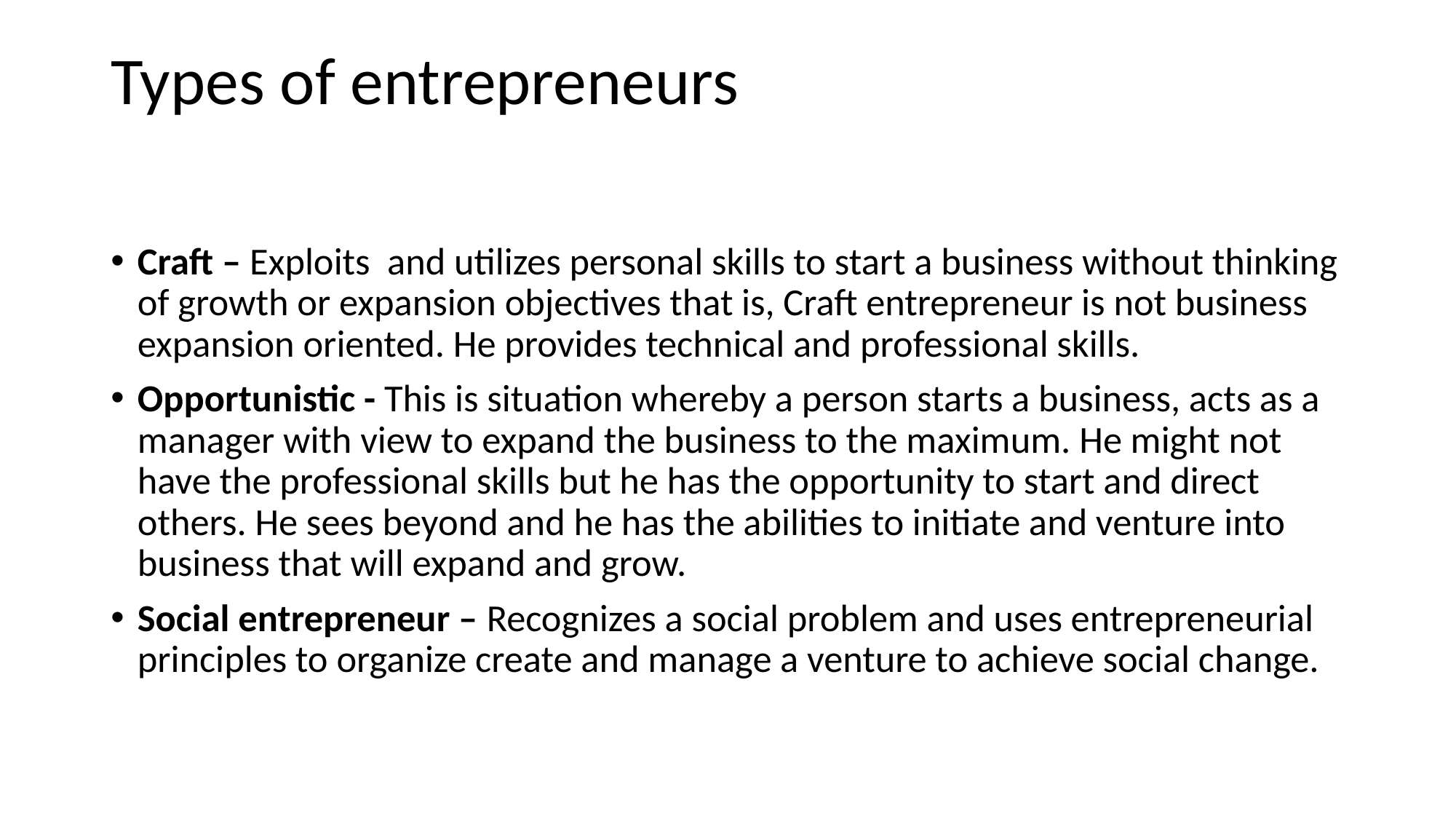

# Types of entrepreneurs

Craft – Exploits  and utilizes personal skills to start a business without thinking of growth or expansion objectives that is, Craft entrepreneur is not business expansion oriented. He provides technical and professional skills.
Opportunistic - This is situation whereby a person starts a business, acts as a manager with view to expand the business to the maximum. He might not have the professional skills but he has the opportunity to start and direct others. He sees beyond and he has the abilities to initiate and venture into business that will expand and grow.
Social entrepreneur – Recognizes a social problem and uses entrepreneurial principles to organize create and manage a venture to achieve social change.